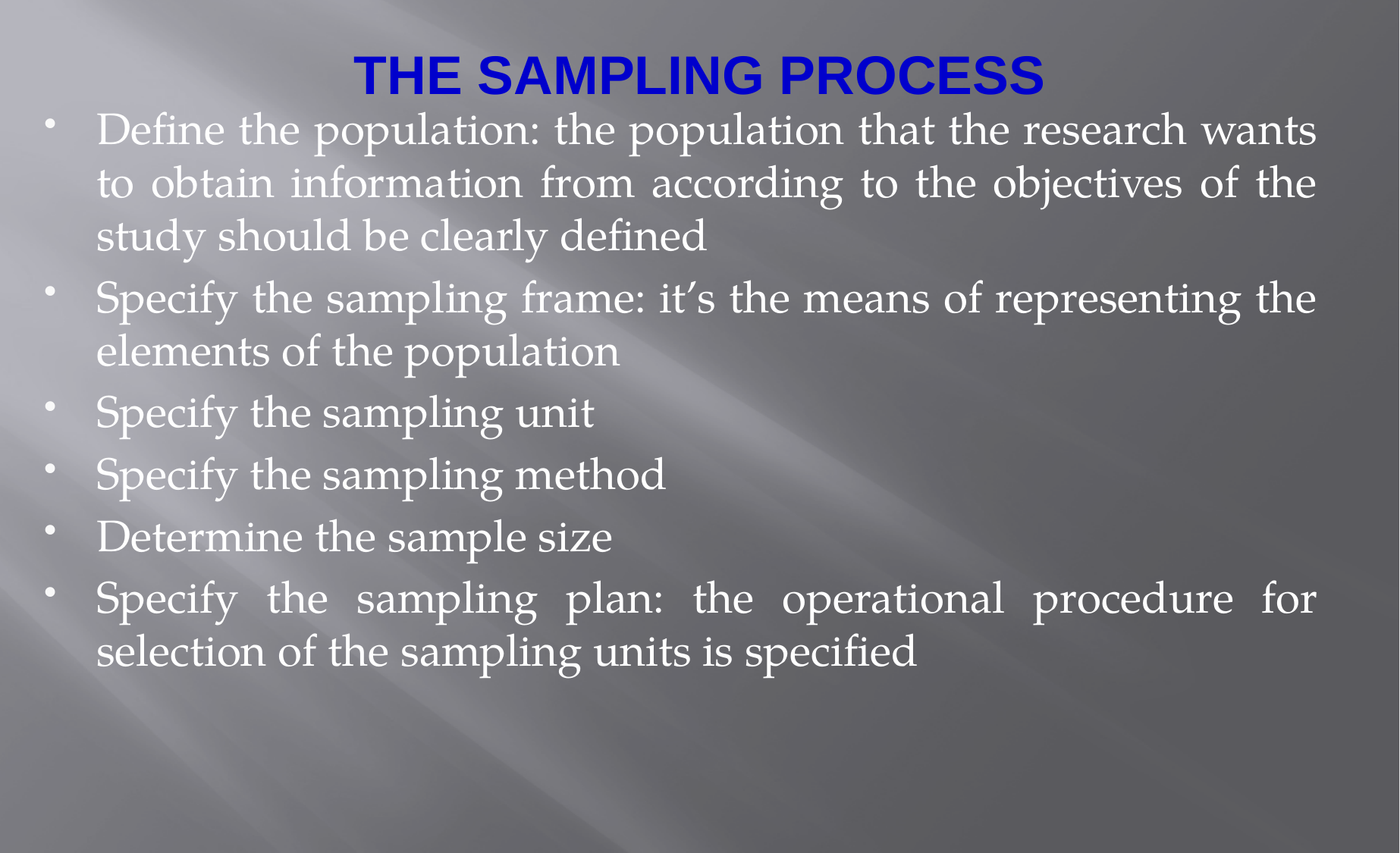

# THE SAMPLING PROCESS
Define the population: the population that the research wants to obtain information from according to the objectives of the study should be clearly defined
Specify the sampling frame: it’s the means of representing the elements of the population
Specify the sampling unit
Specify the sampling method
Determine the sample size
Specify the sampling plan: the operational procedure for selection of the sampling units is specified